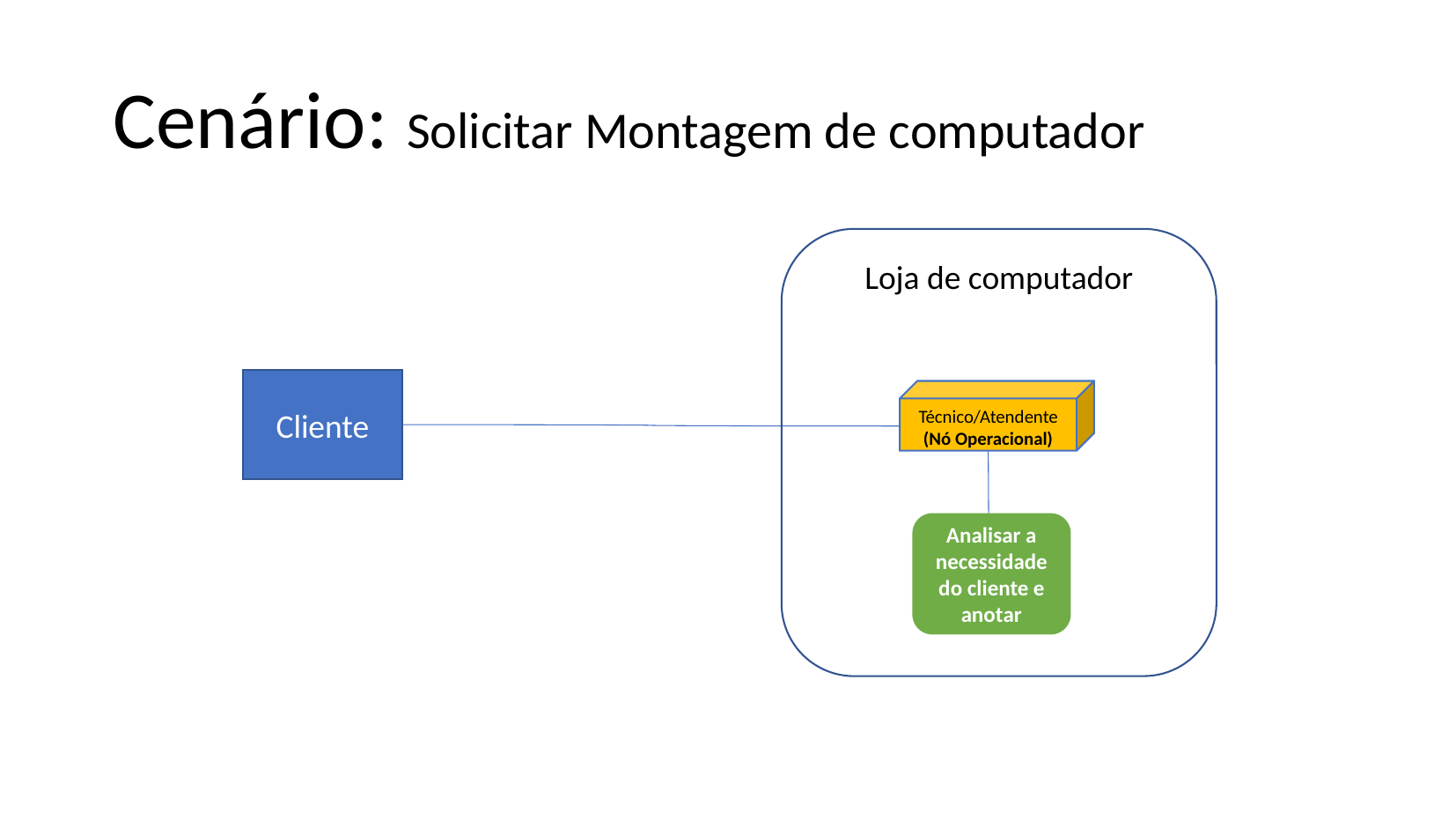

Cenário: Solicitar Montagem de computador
Loja de computador
Cliente
Técnico/Atendente
(Nó Operacional)

Analisar a necessidade do cliente e anotar